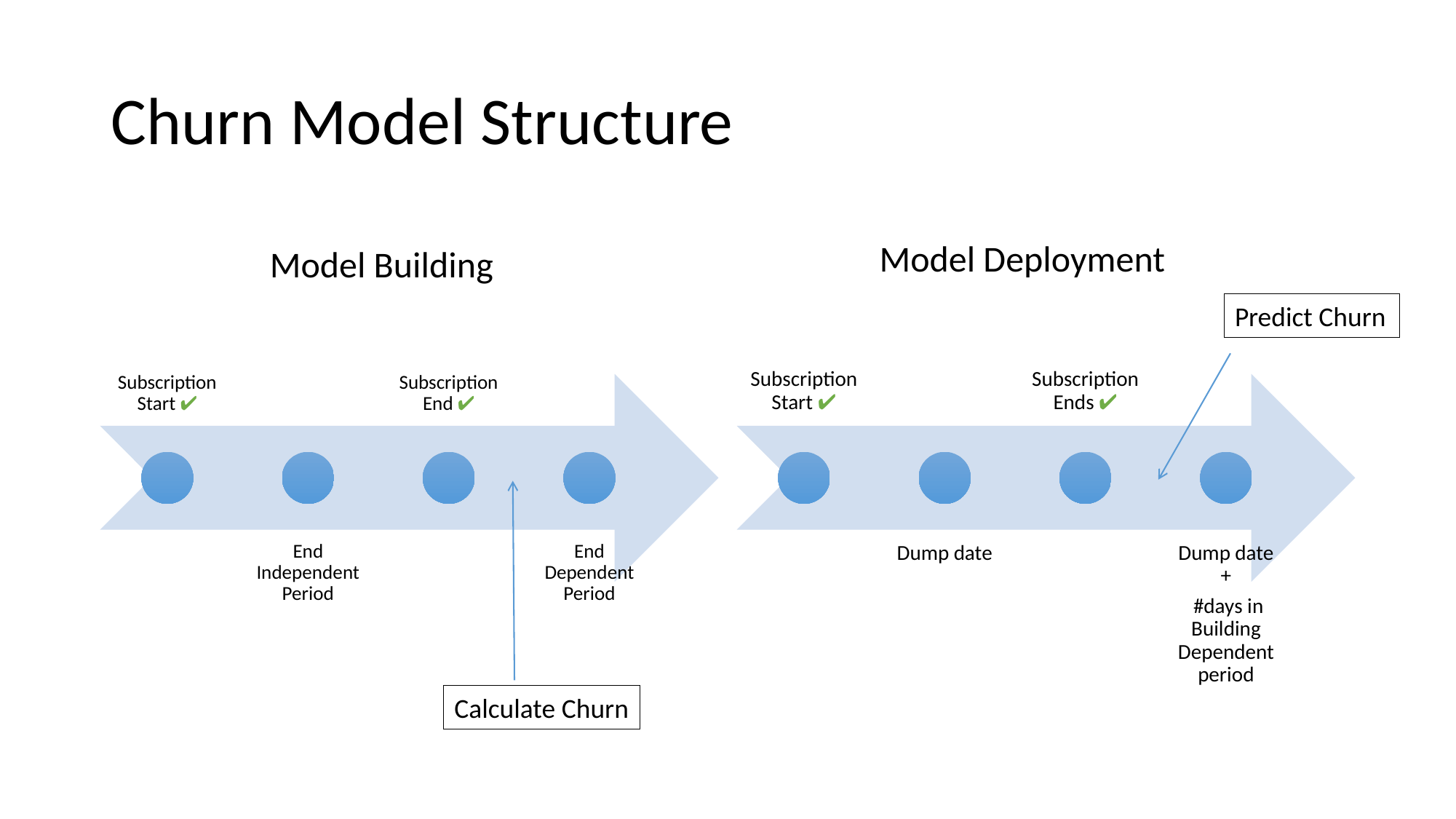

# Churn Model Structure
Subscription Start ✔
End Independent Period
Subscription End ✔
End Dependent Period
Subscription Start ✔
Dump date
Subscription Ends ✔
Dump date +
 #days in Building Dependent period
Model Deployment
Model Building
Predict Churn
Calculate Churn